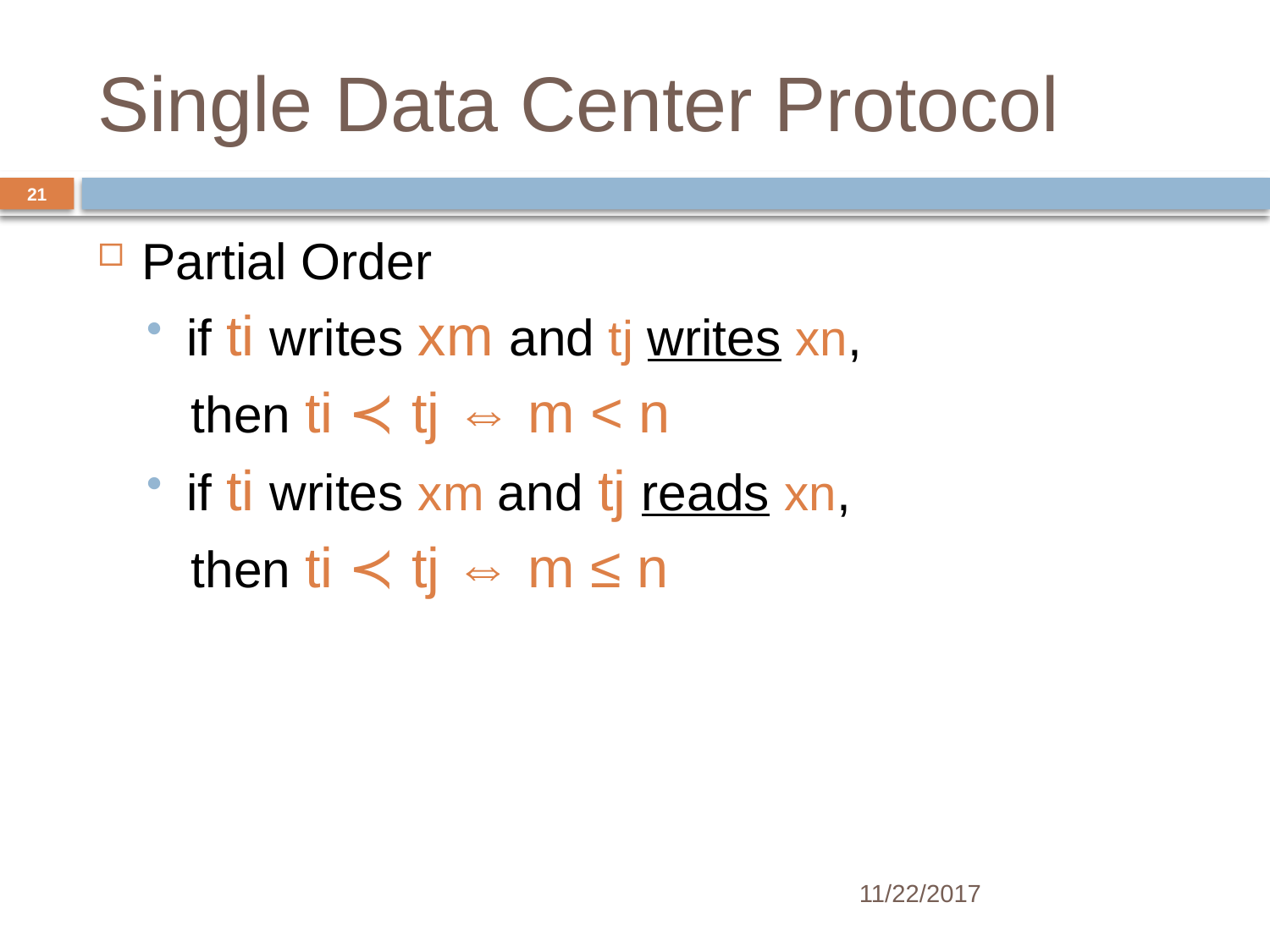

# Single Data Center Protocol
21
Partial Order
if ti writes xm and tj writes xn,
   then ti ≺ tj ⇔ m < n
if ti writes xm and tj reads xn,
   then ti ≺ tj ⇔ m ≤ n

11/22/2017